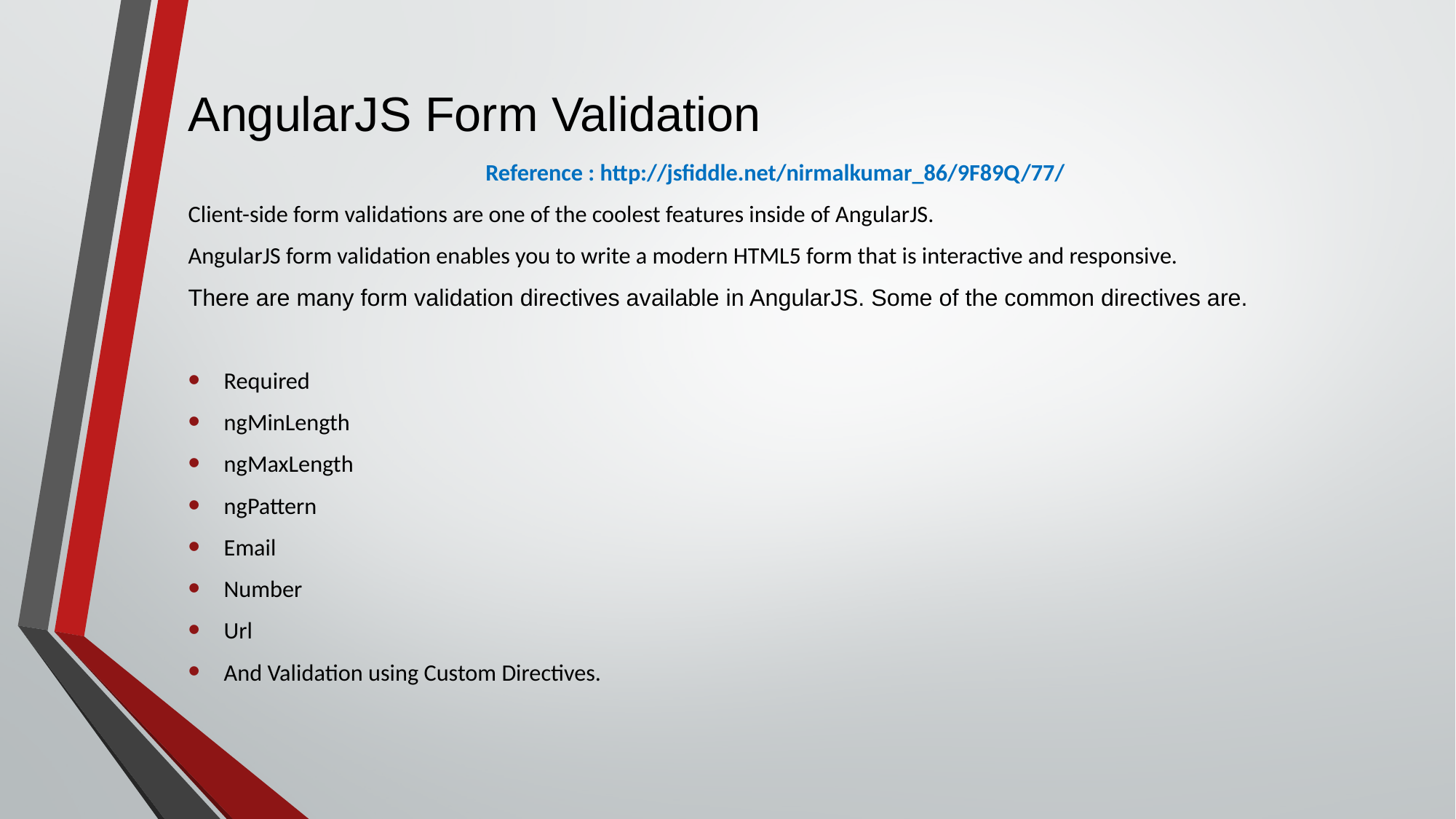

# AngularJS Form Validation
Reference : http://jsfiddle.net/nirmalkumar_86/9F89Q/77/
Client-side form validations are one of the coolest features inside of AngularJS.
AngularJS form validation enables you to write a modern HTML5 form that is interactive and responsive.
There are many form validation directives available in AngularJS. Some of the common directives are.

Required
ngMinLength
ngMaxLength
ngPattern
Email
Number
Url
And Validation using Custom Directives.